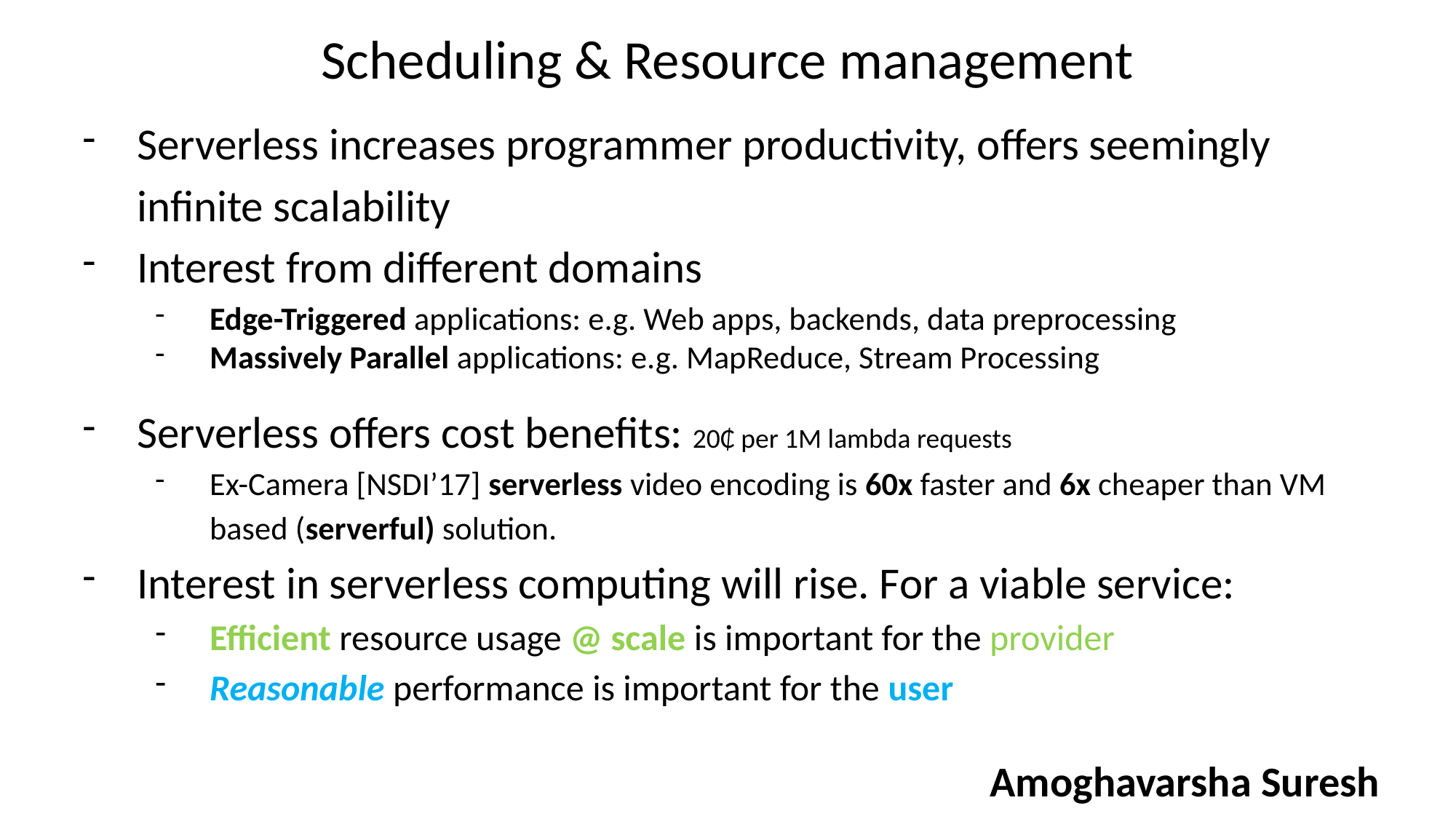

# Scheduling & Resource management
Serverless increases programmer productivity, offers seemingly infinite scalability
Interest from different domains
Edge-Triggered applications: e.g. Web apps, backends, data preprocessing
Massively Parallel applications: e.g. MapReduce, Stream Processing
Serverless offers cost benefits: 20₵ per 1M lambda requests
Ex-Camera [NSDI’17] serverless video encoding is 60x faster and 6x cheaper than VM based (serverful) solution.
Interest in serverless computing will rise. For a viable service:
Efficient resource usage @ scale is important for the provider
Reasonable performance is important for the user

                                                                                                      Amoghavarsha Suresh